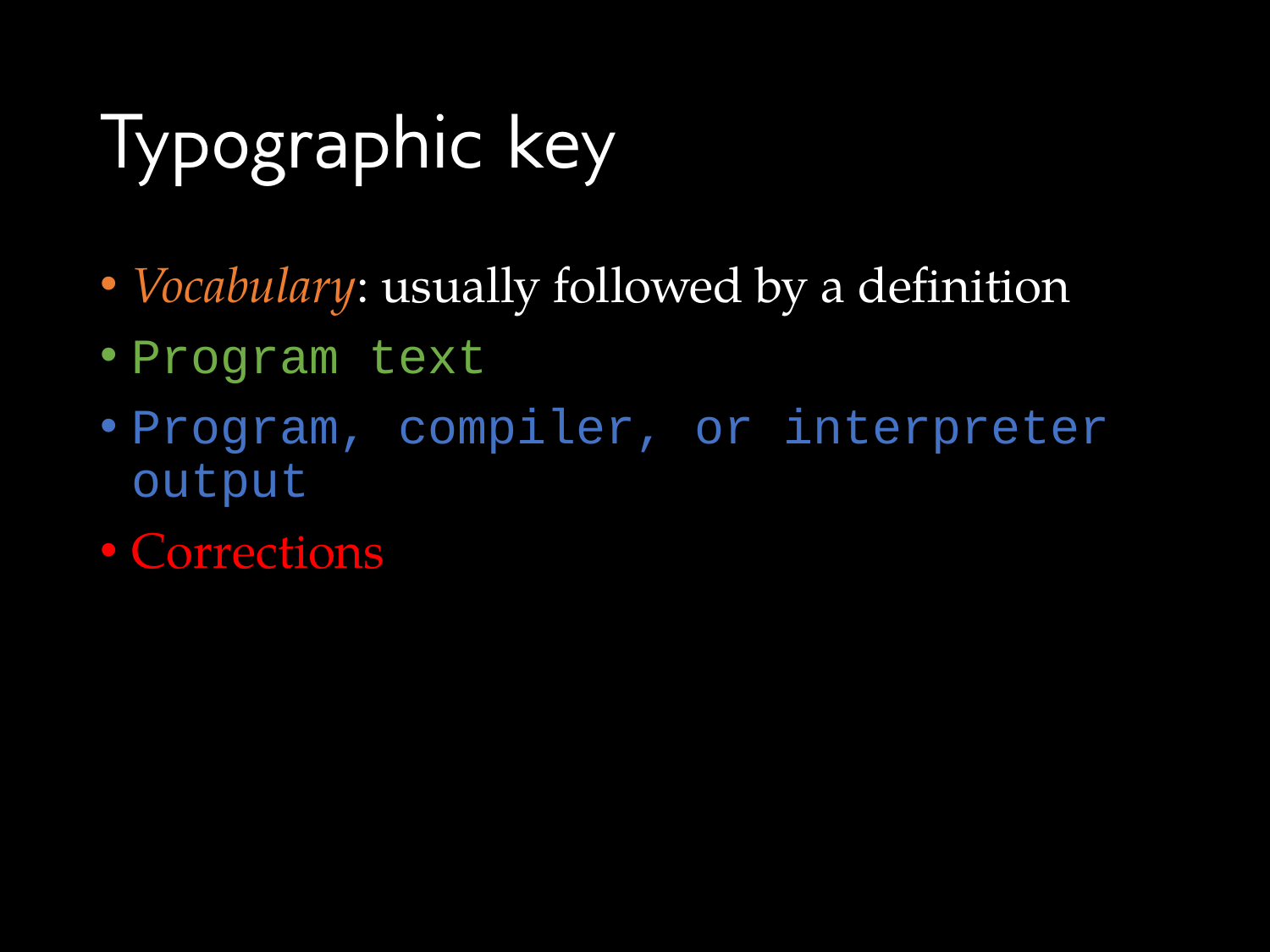

# Typographic key
Vocabulary: usually followed by a definition
Program text
Program, compiler, or interpreter output
Corrections